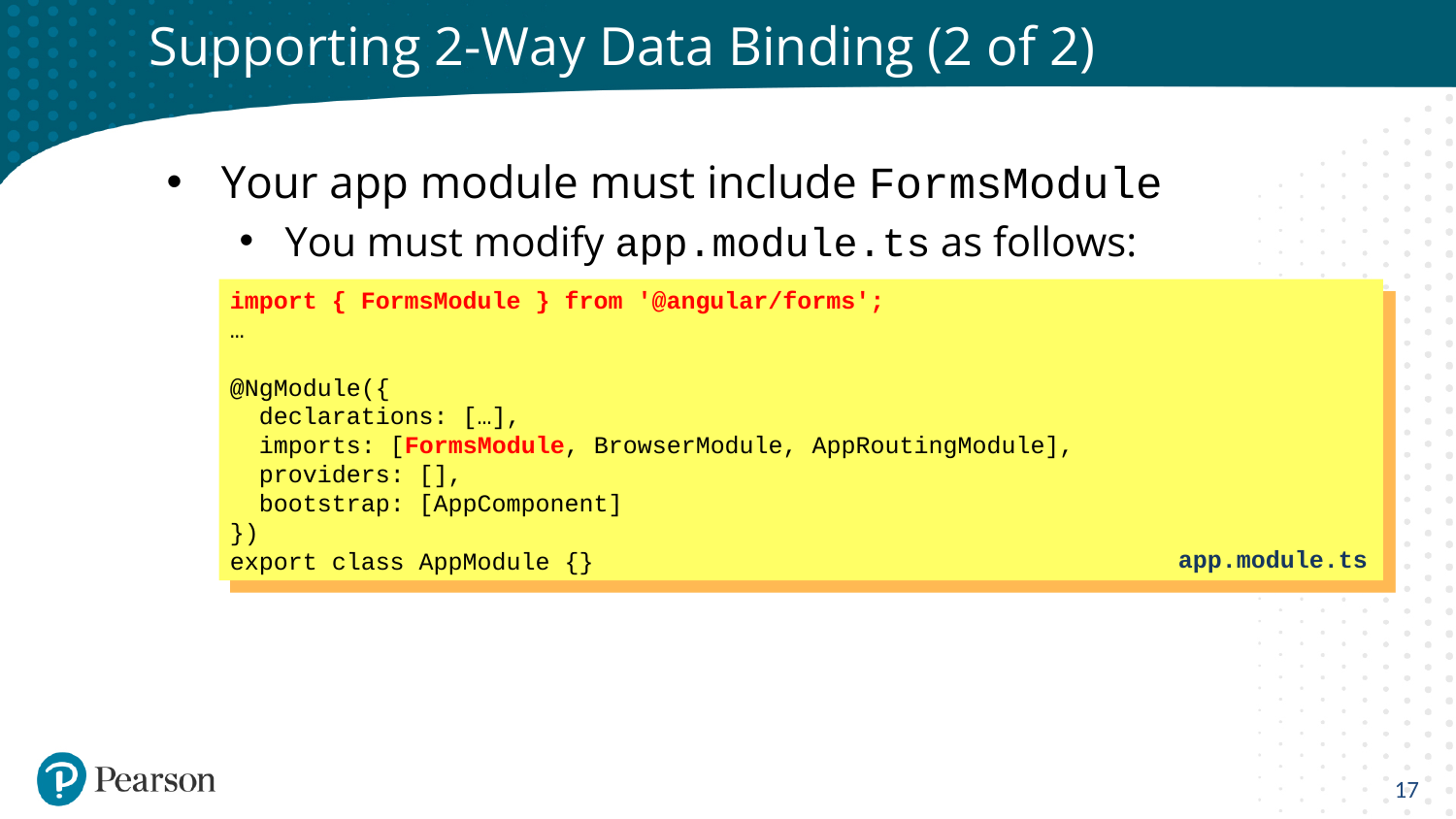

# Supporting 2-Way Data Binding (2 of 2)
Your app module must include FormsModule
You must modify app.module.ts as follows:
import { FormsModule } from '@angular/forms';
…

@NgModule({
  declarations: […],
  imports: [FormsModule, BrowserModule, AppRoutingModule],
  providers: [],
  bootstrap: [AppComponent]
})
export class AppModule {}
app.module.ts
17